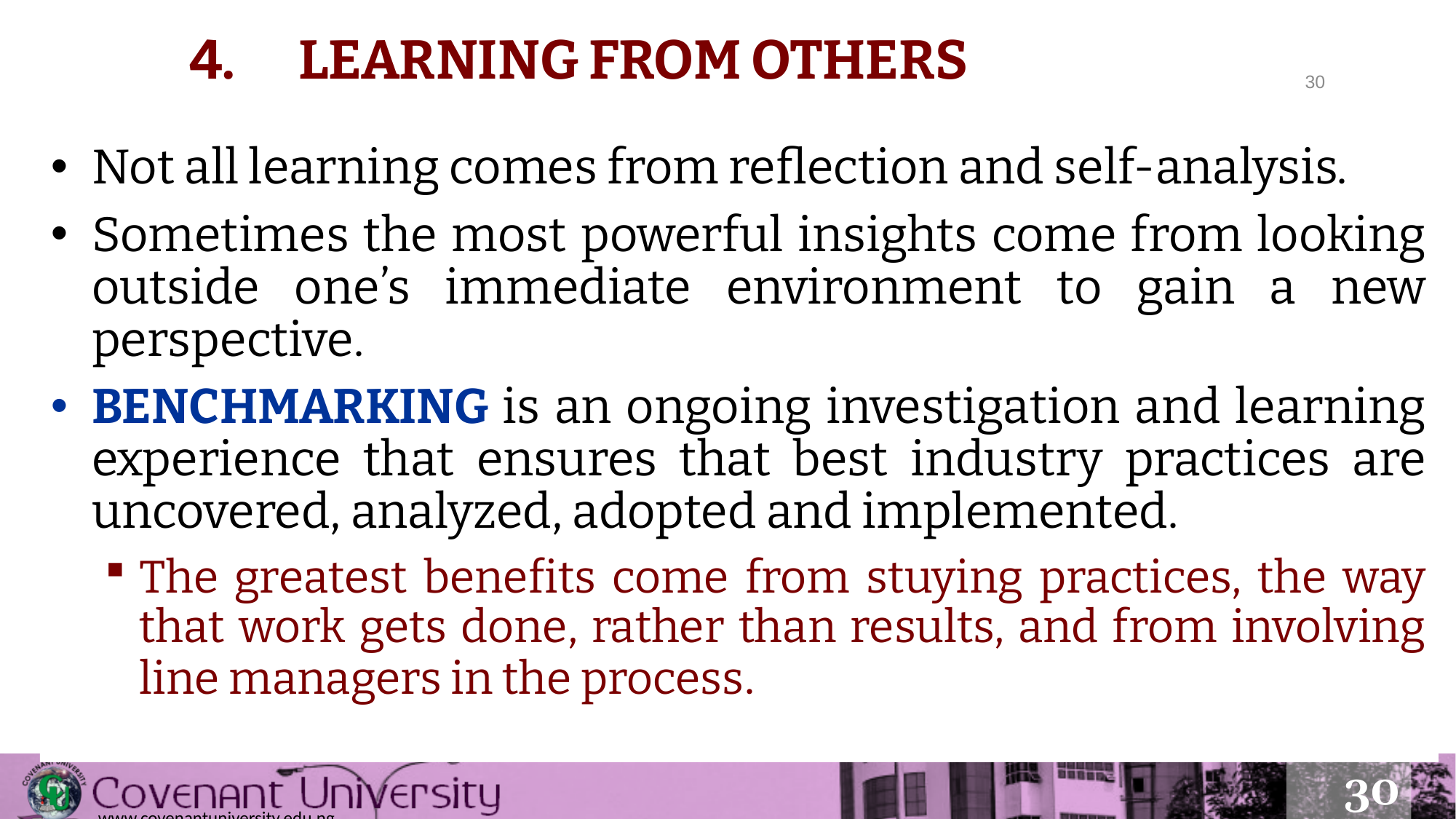

# 4.	LEARNING FROM OTHERS
30
Not all learning comes from reflection and self-analysis.
Sometimes the most powerful insights come from looking outside one’s immediate environment to gain a new perspective.
BENCHMARKING is an ongoing investigation and learning experience that ensures that best industry practices are uncovered, analyzed, adopted and implemented.
The greatest benefits come from stuying practices, the way that work gets done, rather than results, and from involving line managers in the process.